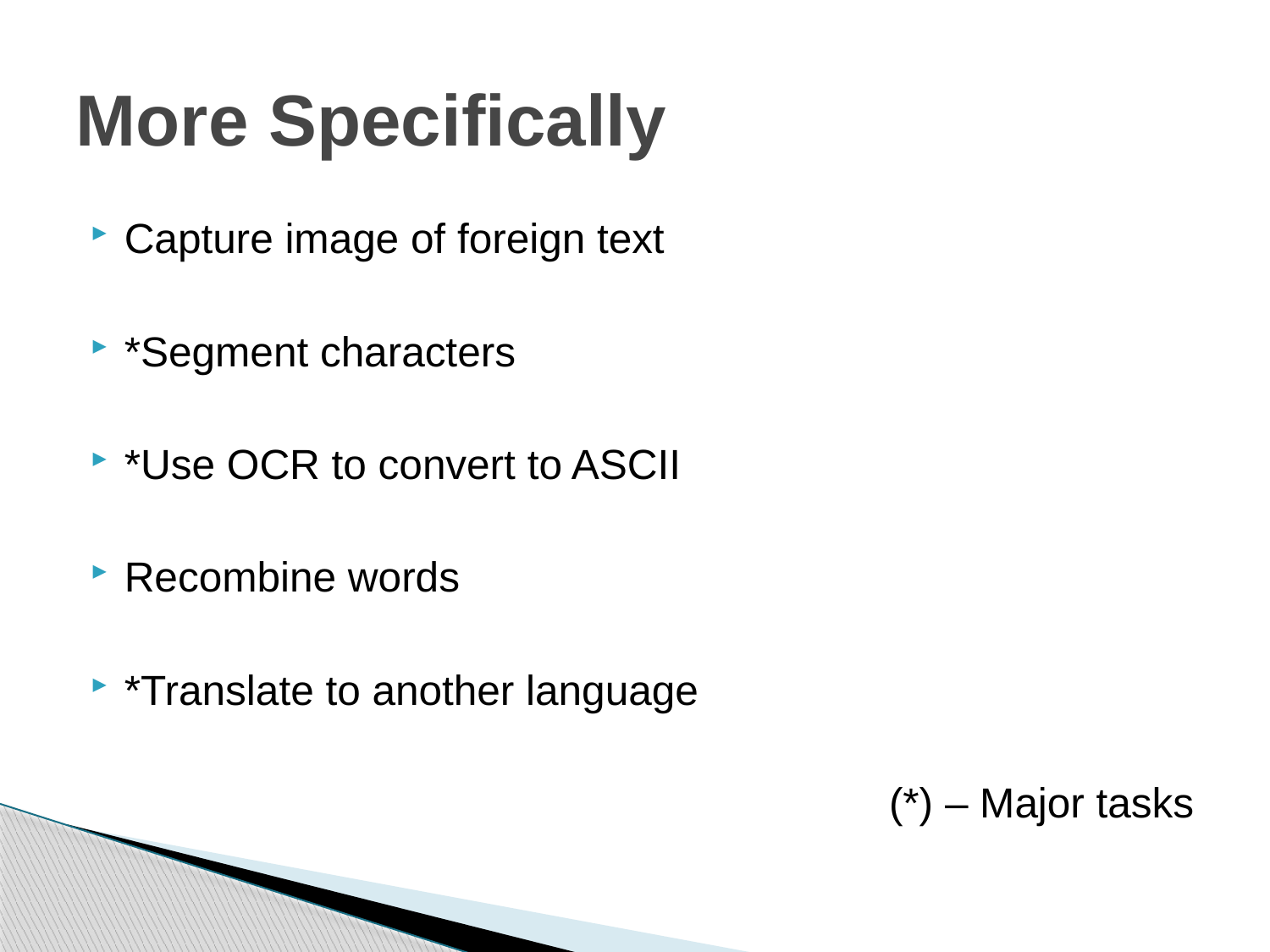

# More Specifically
Capture image of foreign text

*Segment characters

*Use OCR to convert to ASCII

Recombine words

*Translate to another language

(*) – Major tasks